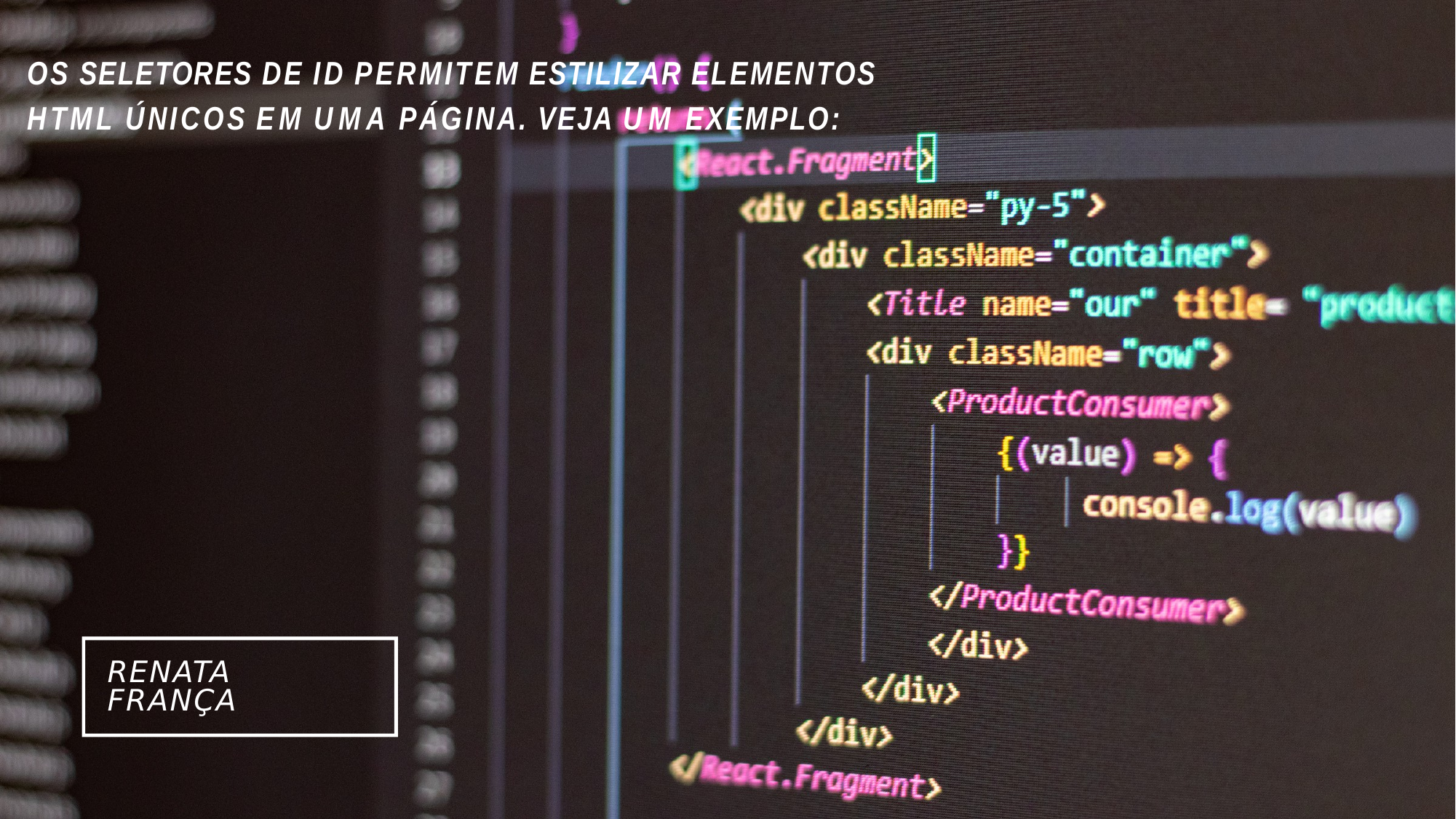

# OS SELETORES DE ID PERMITEM ESTILIZAR ELEMENTOS HTML ÚNICOS EM UMA PÁGINA. VEJA UM EXEMPLO:
RENATA FRANÇA